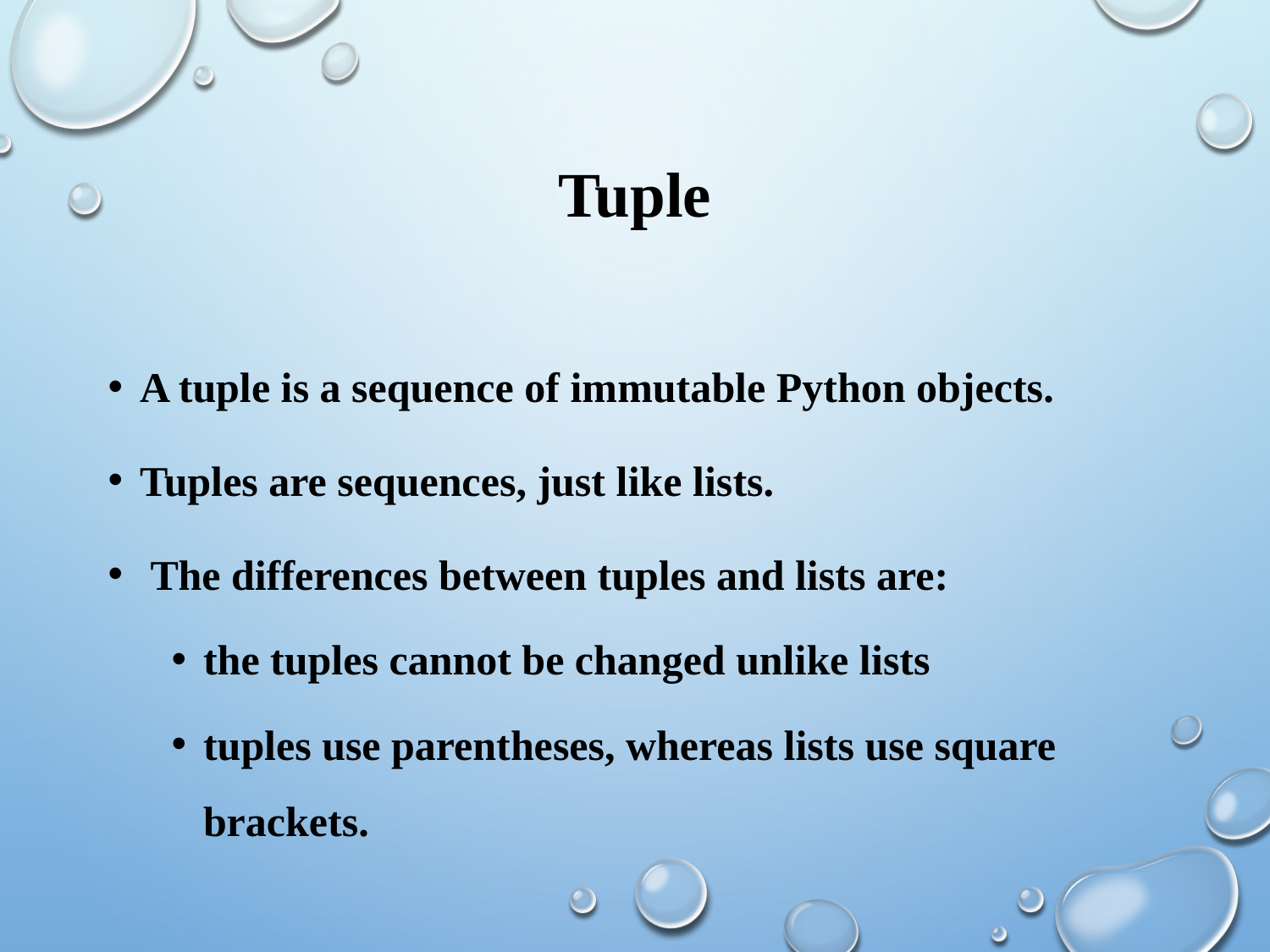

# Tuple
A tuple is a sequence of immutable Python objects.
Tuples are sequences, just like lists.
 The differences between tuples and lists are:
the tuples cannot be changed unlike lists
tuples use parentheses, whereas lists use square brackets.